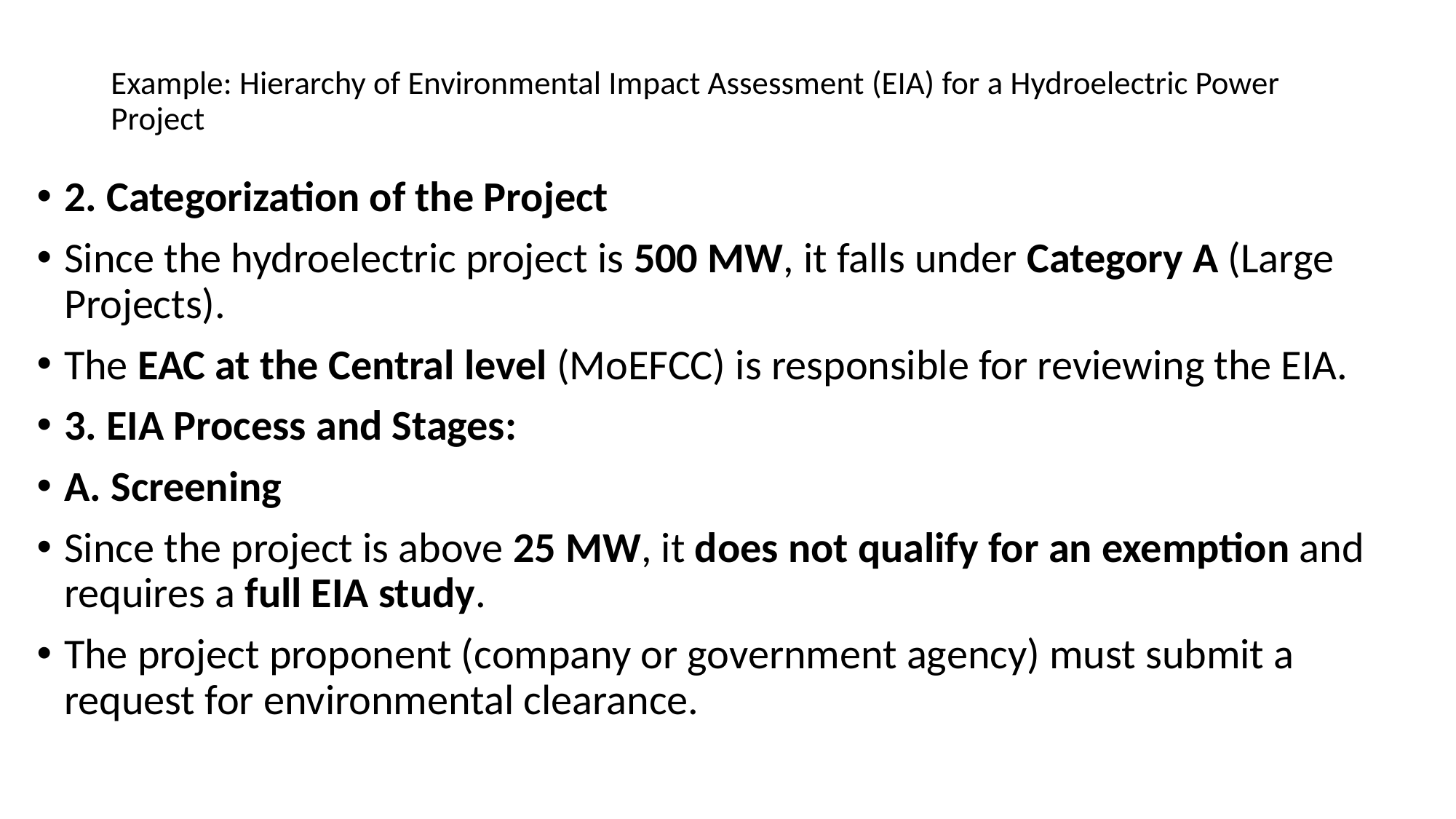

# Example: Hierarchy of Environmental Impact Assessment (EIA) for a Hydroelectric Power Project
2. Categorization of the Project
Since the hydroelectric project is 500 MW, it falls under Category A (Large Projects).
The EAC at the Central level (MoEFCC) is responsible for reviewing the EIA.
3. EIA Process and Stages:
A. Screening
Since the project is above 25 MW, it does not qualify for an exemption and requires a full EIA study.
The project proponent (company or government agency) must submit a request for environmental clearance.